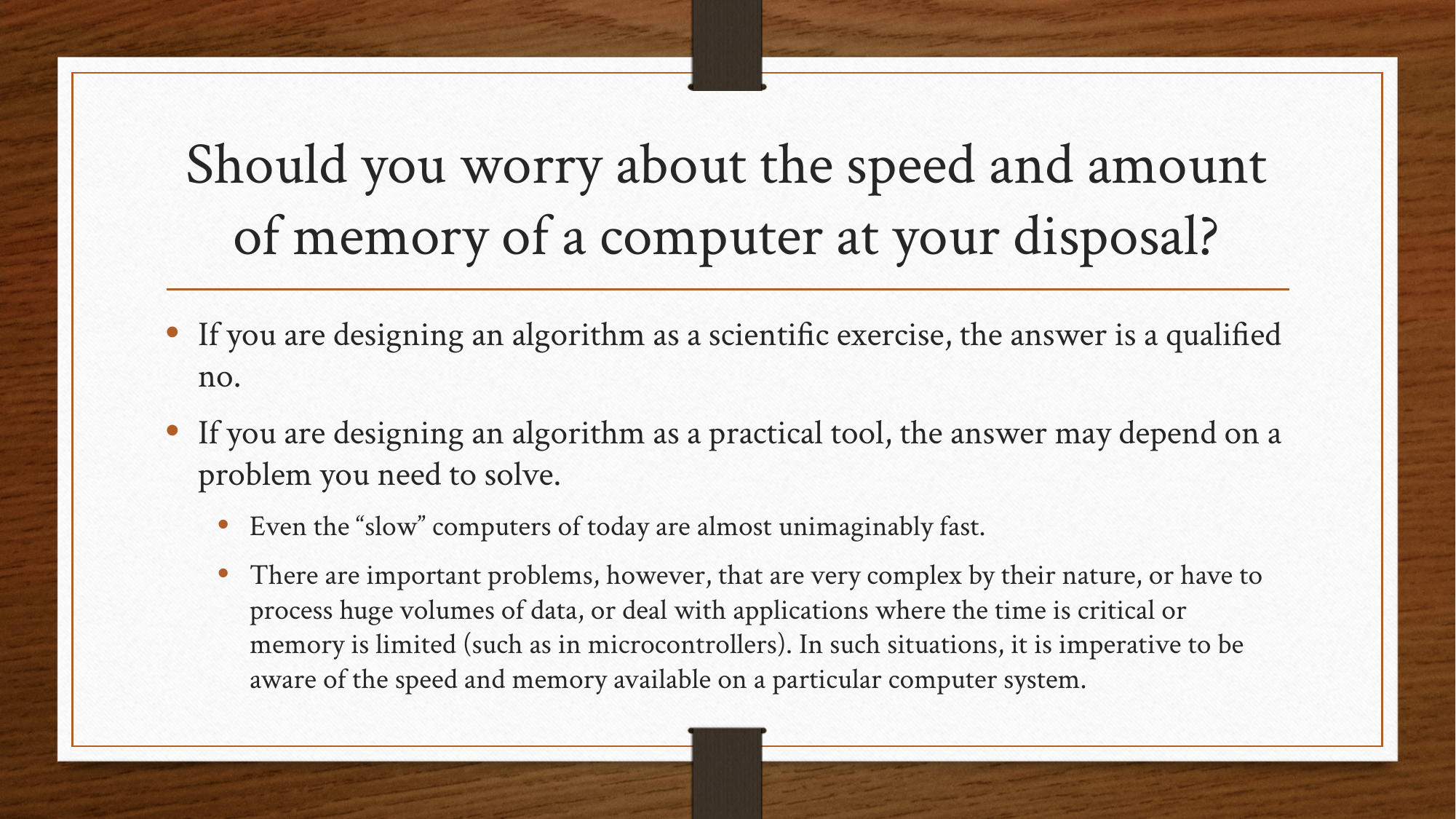

# Should you worry about the speed and amount of memory of a computer at your disposal?
If you are designing an algorithm as a scientific exercise, the answer is a qualified no.
If you are designing an algorithm as a practical tool, the answer may depend on a problem you need to solve.
Even the “slow” computers of today are almost unimaginably fast.
There are important problems, however, that are very complex by their nature, or have to process huge volumes of data, or deal with applications where the time is critical or memory is limited (such as in microcontrollers). In such situations, it is imperative to be aware of the speed and memory available on a particular computer system.